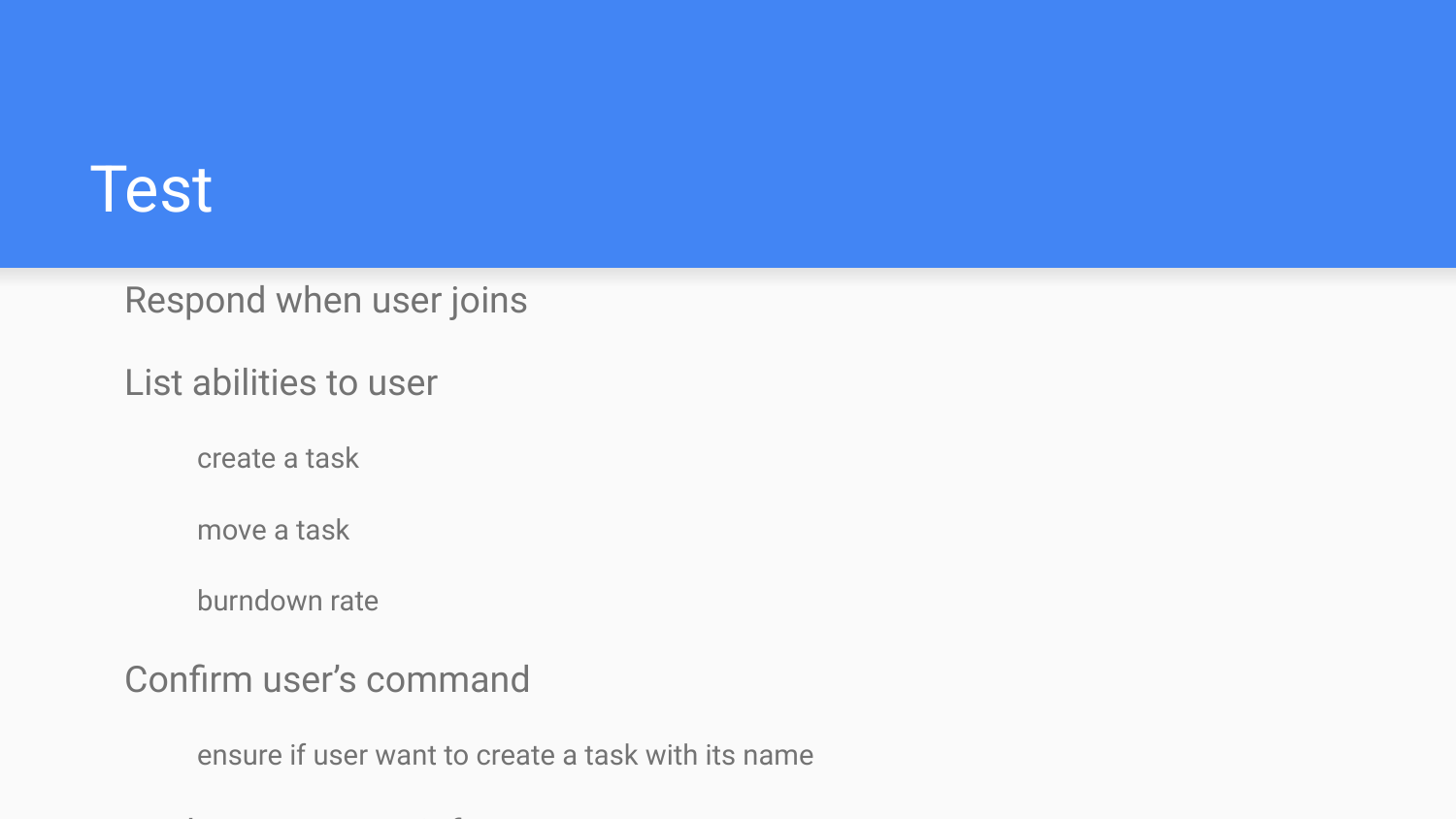

# Test
Respond when user joins
List abilities to user
create a task
move a task
burndown rate
Confirm user’s command
ensure if user want to create a task with its name
Reply message to inform user
tell user after a task is created
Answer user’s questions
Data: burndown rate
‘Sorry’